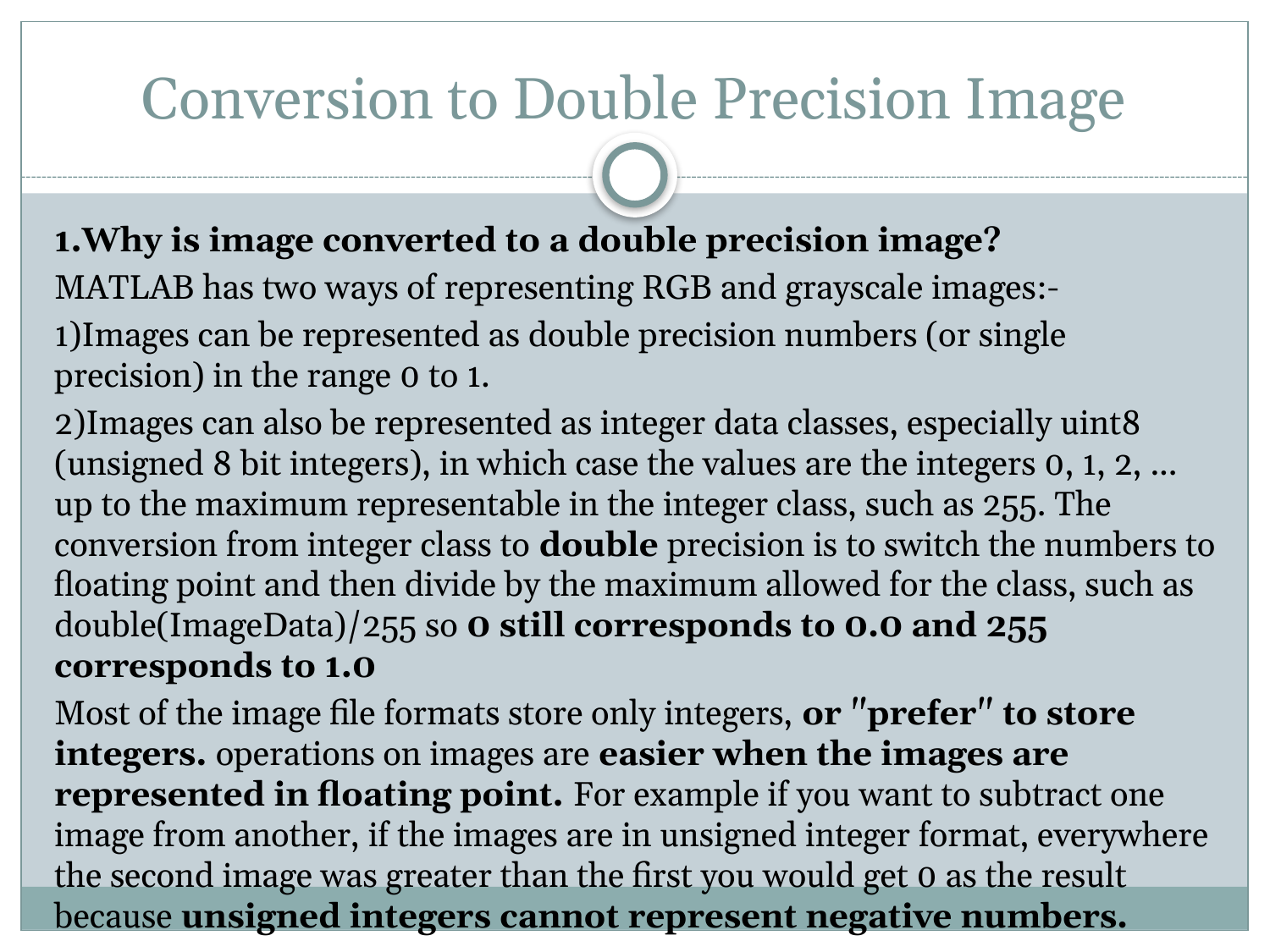

# Conversion to Double Precision Image
1.Why is image converted to a double precision image?
MATLAB has two ways of representing RGB and grayscale images:-
1)Images can be represented as double precision numbers (or single precision) in the range 0 to 1.
2)Images can also be represented as integer data classes, especially uint8 (unsigned 8 bit integers), in which case the values are the integers 0, 1, 2, ... up to the maximum representable in the integer class, such as 255. The conversion from integer class to double precision is to switch the numbers to floating point and then divide by the maximum allowed for the class, such as double(ImageData)/255 so 0 still corresponds to 0.0 and 255 corresponds to 1.0
Most of the image file formats store only integers, or "prefer" to store integers. operations on images are easier when the images are represented in floating point. For example if you want to subtract one image from another, if the images are in unsigned integer format, everywhere the second image was greater than the first you would get 0 as the result because unsigned integers cannot represent negative numbers.